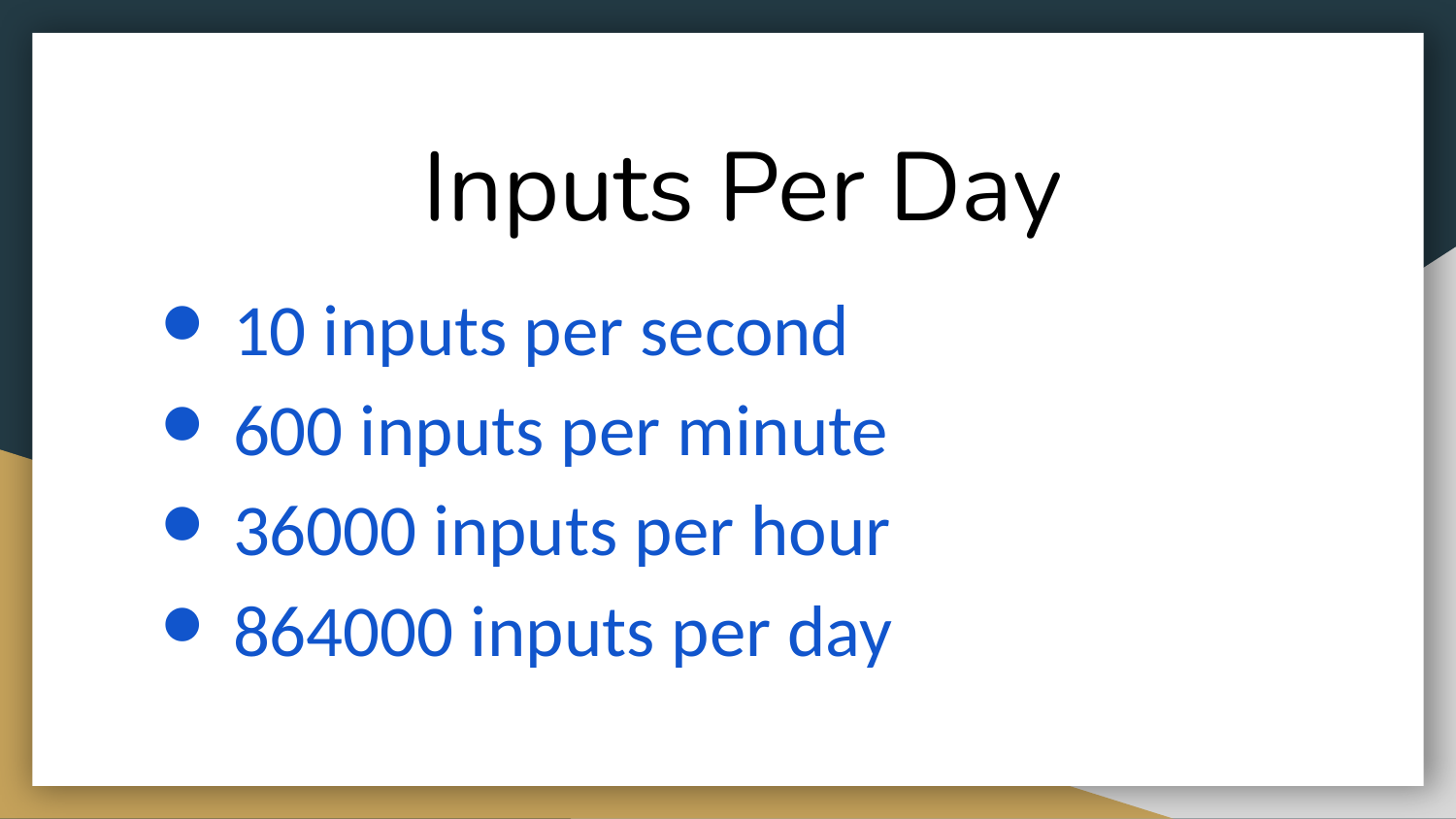

# Inputs Per Day
10 inputs per second
600 inputs per minute
36000 inputs per hour
864000 inputs per day